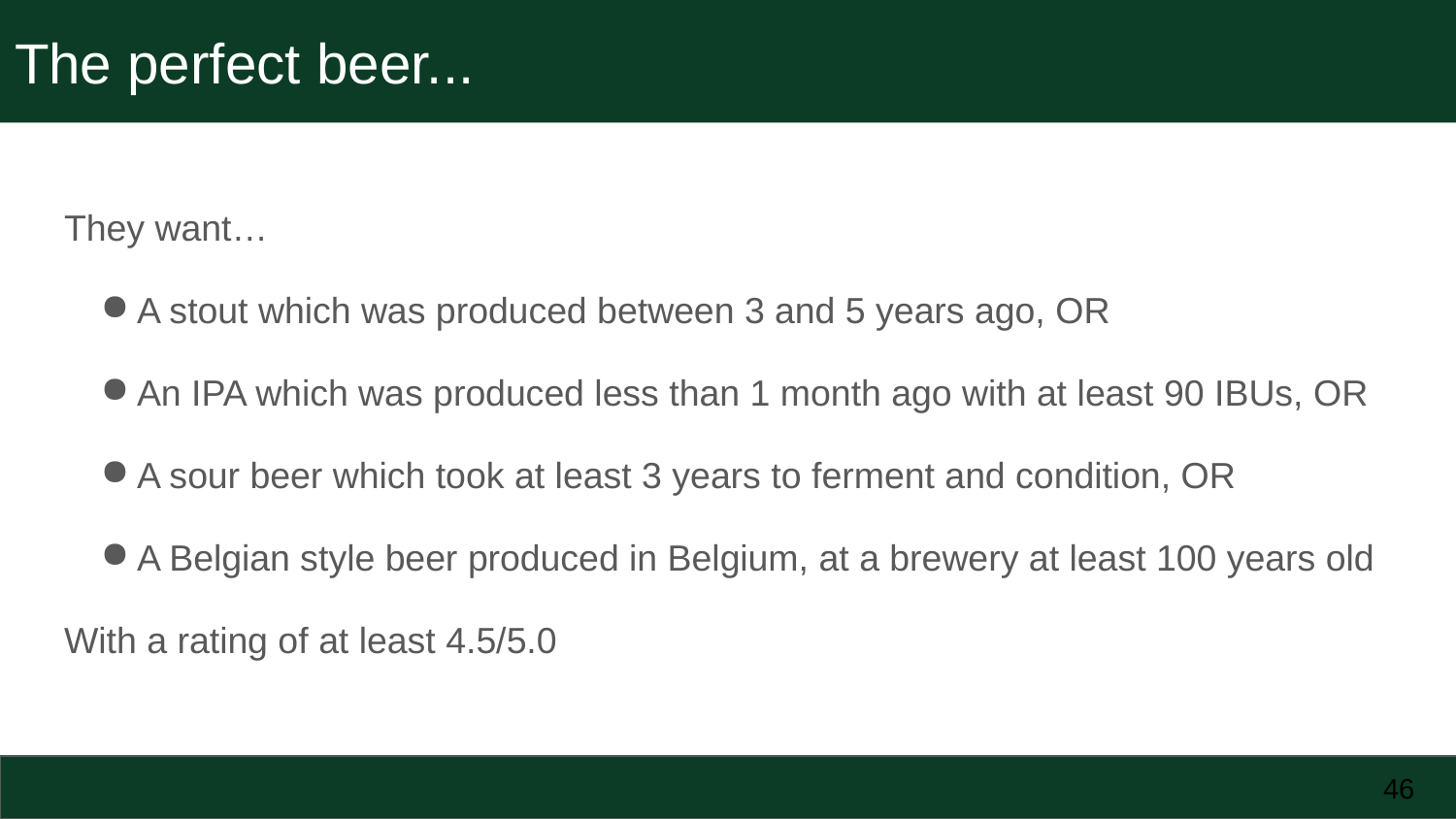

# The perfect beer...
They want…
A stout which was produced between 3 and 5 years ago, OR
An IPA which was produced less than 1 month ago with at least 90 IBUs, OR
A sour beer which took at least 3 years to ferment and condition, OR
A Belgian style beer produced in Belgium, at a brewery at least 100 years old
With a rating of at least 4.5/5.0
46